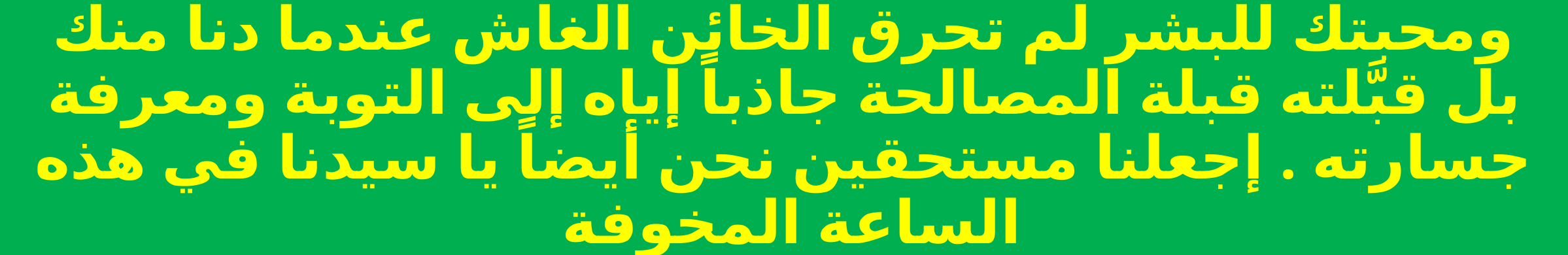

ومحبتك للبشر لم تحرق الخائن الغاش عندما دنا منك بل قبَّلته قبلة المصالحة جاذباً إياه إلى التوبة ومعرفة جسارته . إجعلنا مستحقين نحن أيضاً يا سيدنا في هذه الساعة المخوفة